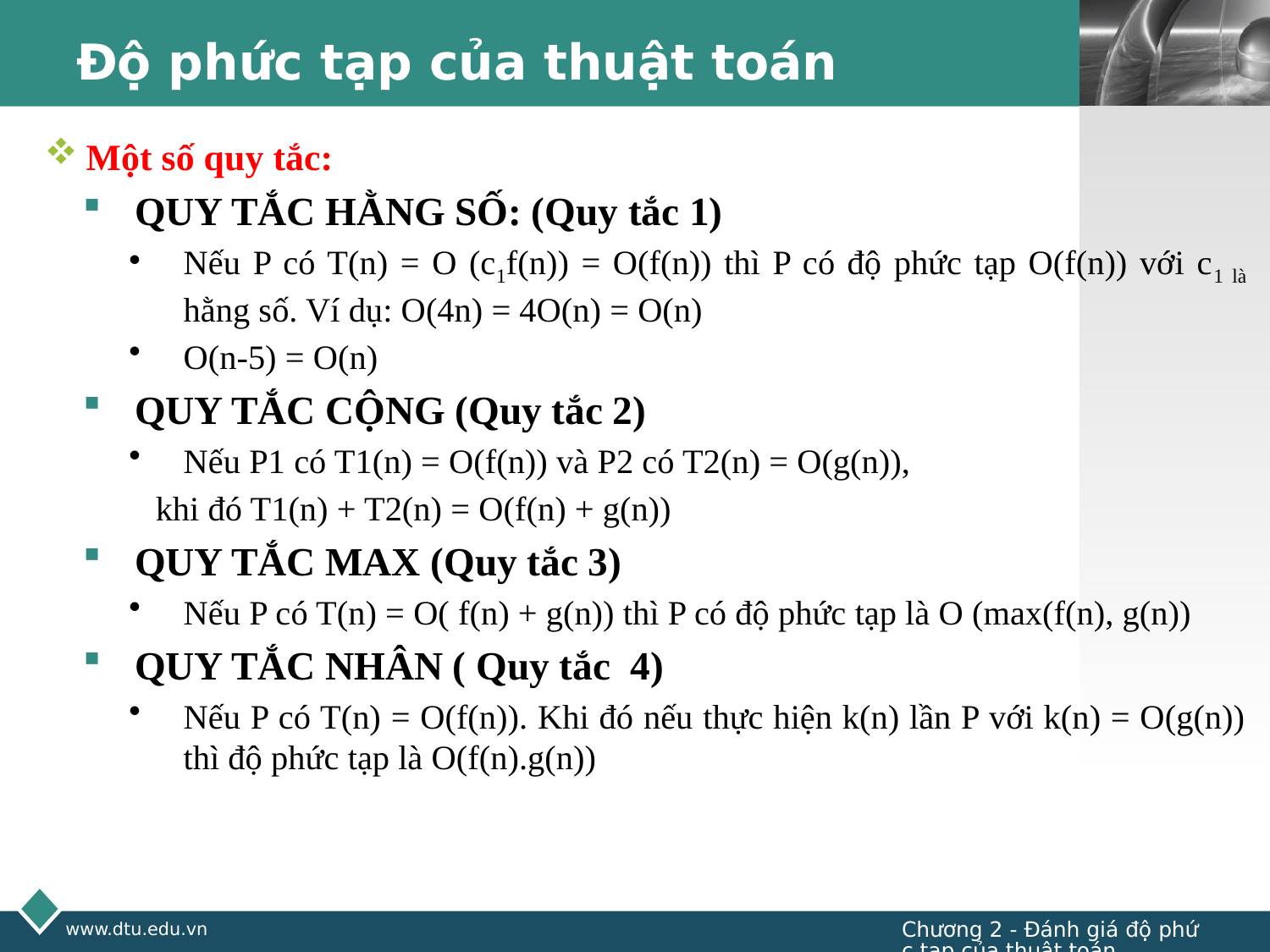

# Độ phức tạp của thuật toán
Một số quy tắc:
QUY TẮC HẰNG SỐ: (Quy tắc 1)
Nếu P có T(n) = O (c1f(n)) = O(f(n)) thì P có độ phức tạp O(f(n)) với c1 là hằng số. Ví dụ: O(4n) = 4O(n) = O(n)
O(n-5) = O(n)
QUY TẮC CỘNG (Quy tắc 2)
Nếu P1 có T1(n) = O(f(n)) và P2 có T2(n) = O(g(n)),
khi đó T1(n) + T2(n) = O(f(n) + g(n))
QUY TẮC MAX (Quy tắc 3)
Nếu P có T(n) = O( f(n) + g(n)) thì P có độ phức tạp là O (max(f(n), g(n))
QUY TẮC NHÂN ( Quy tắc  4)
Nếu P có T(n) = O(f(n)). Khi đó nếu thực hiện k(n) lần P với k(n) = O(g(n)) thì độ phức tạp là O(f(n).g(n))
– n/2) = O(n2/2) = O(n2)

Chương 2 - Đánh giá độ phức tạp của thuật toán
www.dtu.edu.vn